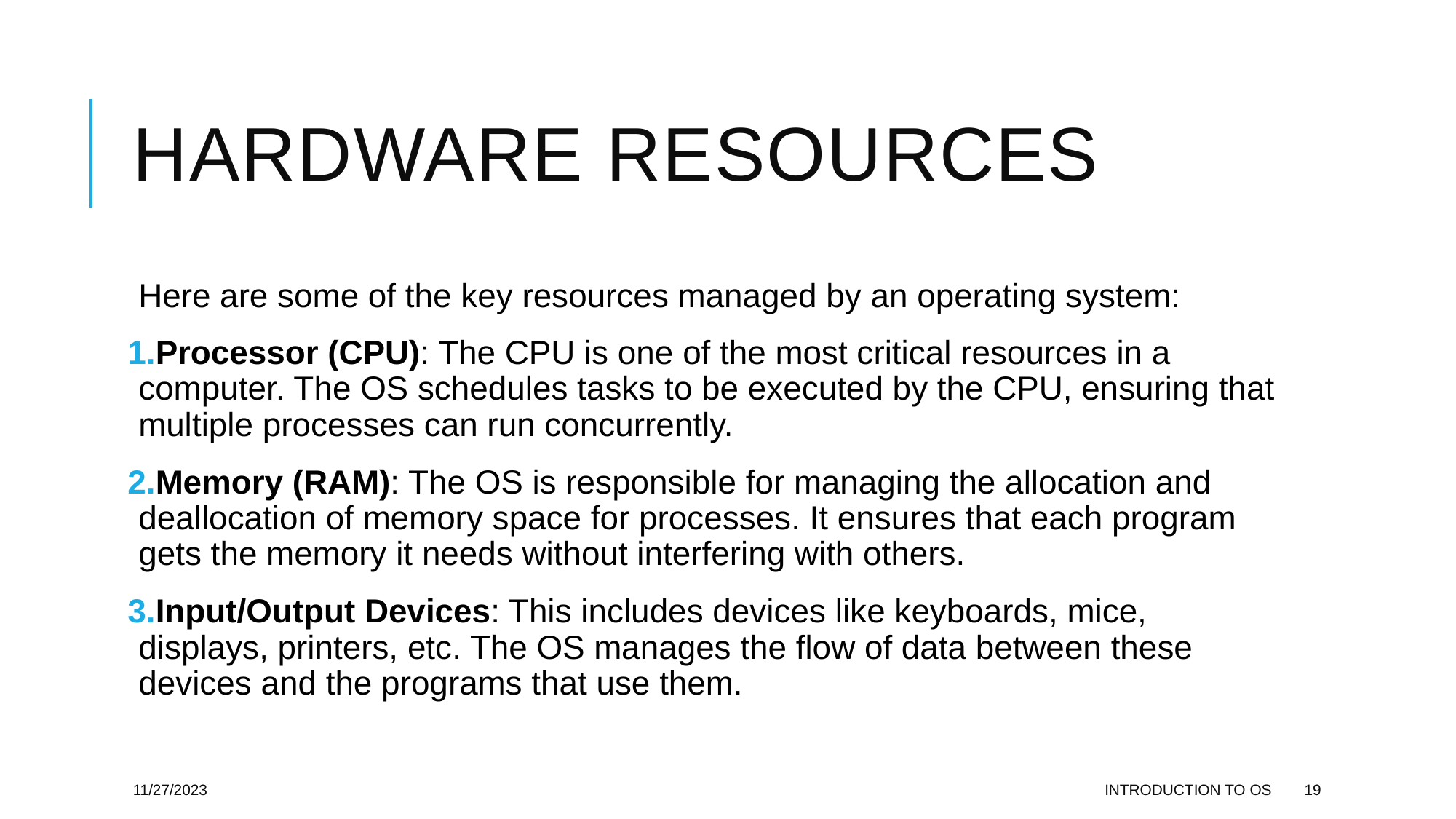

# HARDWARE RESOURCES
Here are some of the key resources managed by an operating system:
Processor (CPU): The CPU is one of the most critical resources in a computer. The OS schedules tasks to be executed by the CPU, ensuring that multiple processes can run concurrently.
Memory (RAM): The OS is responsible for managing the allocation and deallocation of memory space for processes. It ensures that each program gets the memory it needs without interfering with others.
Input/Output Devices: This includes devices like keyboards, mice, displays, printers, etc. The OS manages the flow of data between these devices and the programs that use them.

11/27/2023
Introduction to OS
19